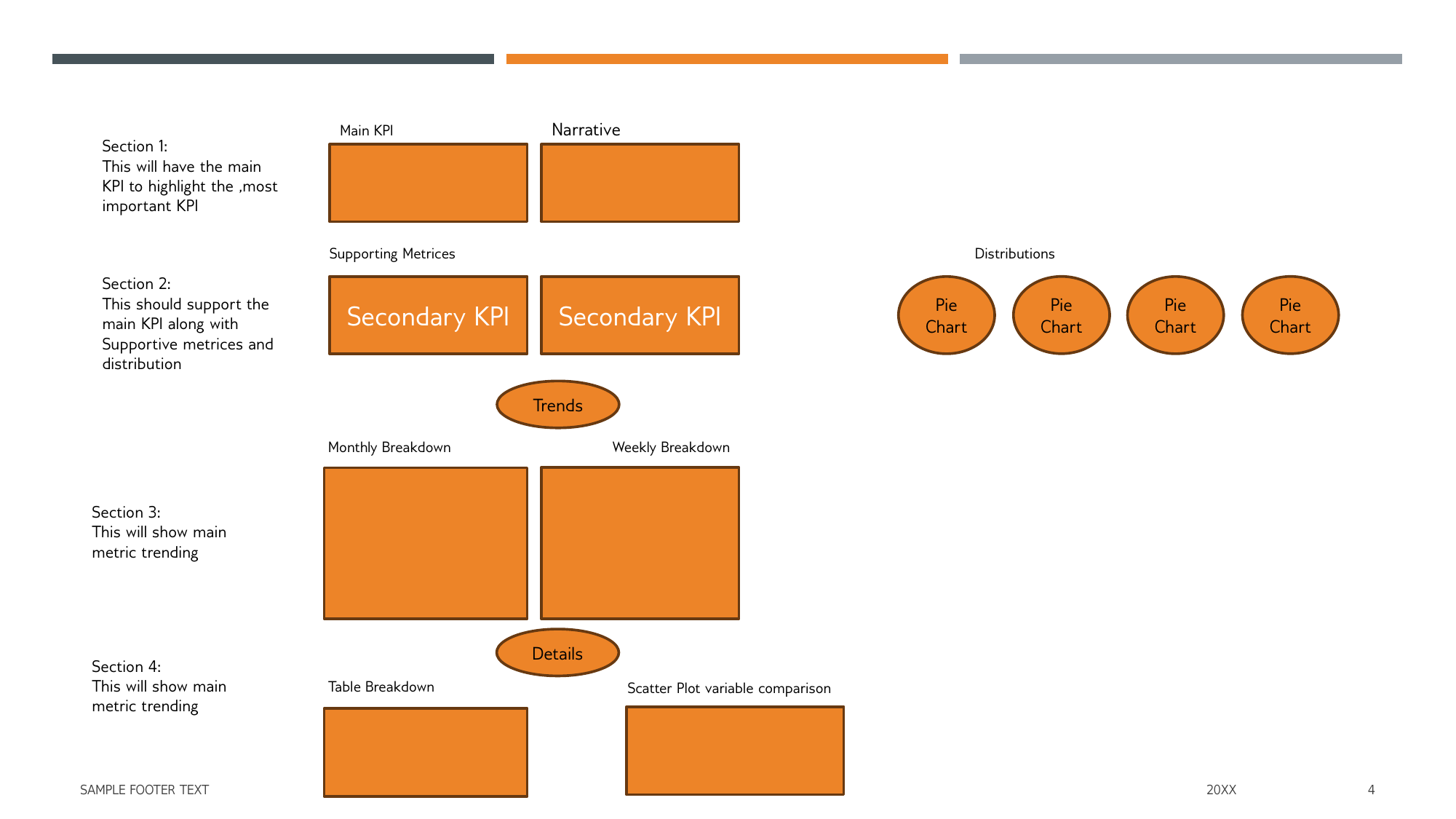

Narrative
Main KPI
Section 1:
This will have the main KPI to highlight the ,most important KPI

Distributions
Supporting Metrices
Section 2:
This should support the main KPI along with Supportive metrices and distribution
Secondary KPI
Secondary KPI
Pie Chart
Pie Chart
Pie Chart
Pie Chart
Trends
Monthly Breakdown
Weekly Breakdown

Section 3:
This will show main metric trending
Details
Section 4:
This will show main metric trending
Table Breakdown
Scatter Plot variable comparison

Sample Footer Text
20XX
4